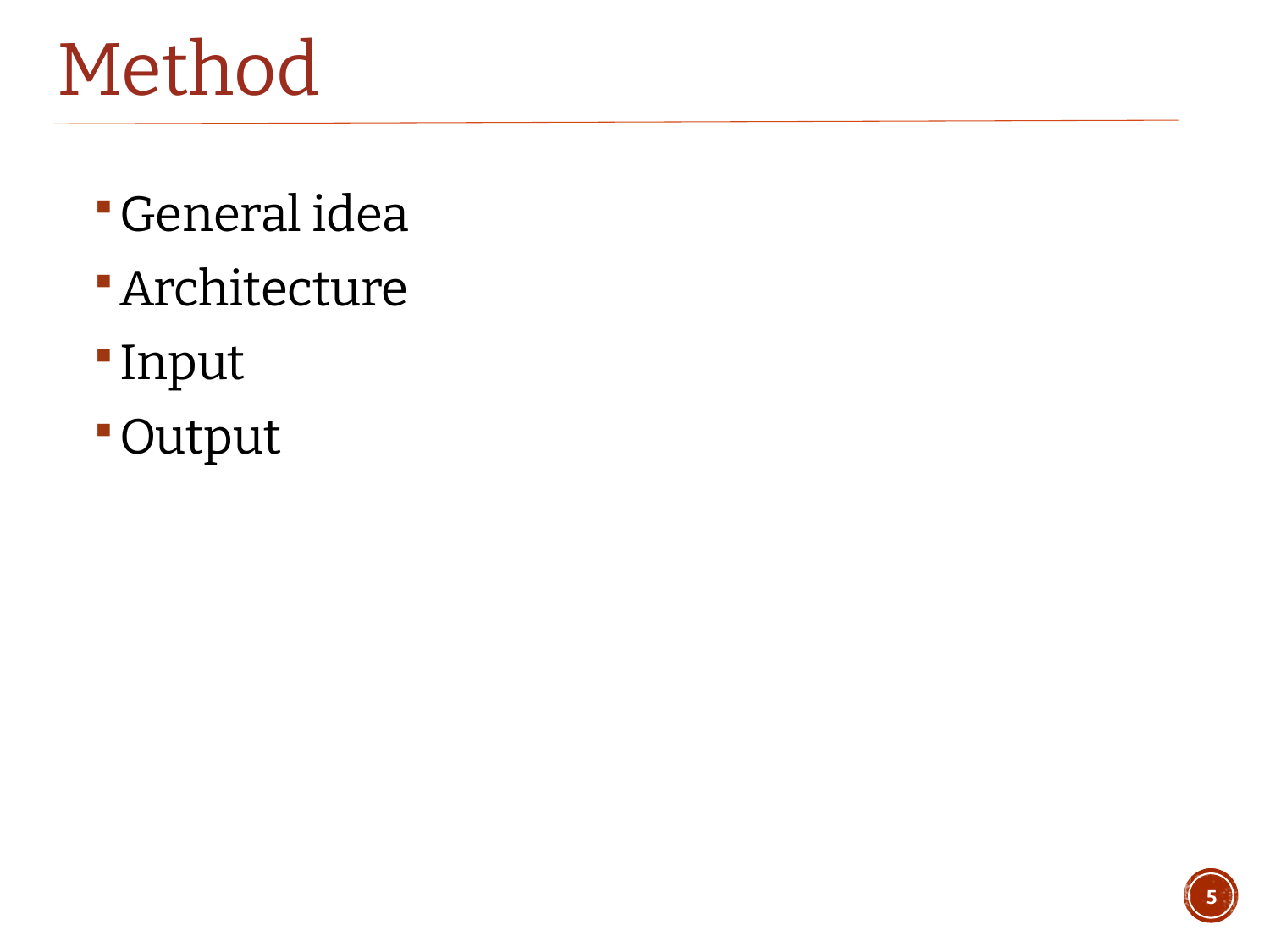

# Method
General idea
Architecture
Input
Output

5